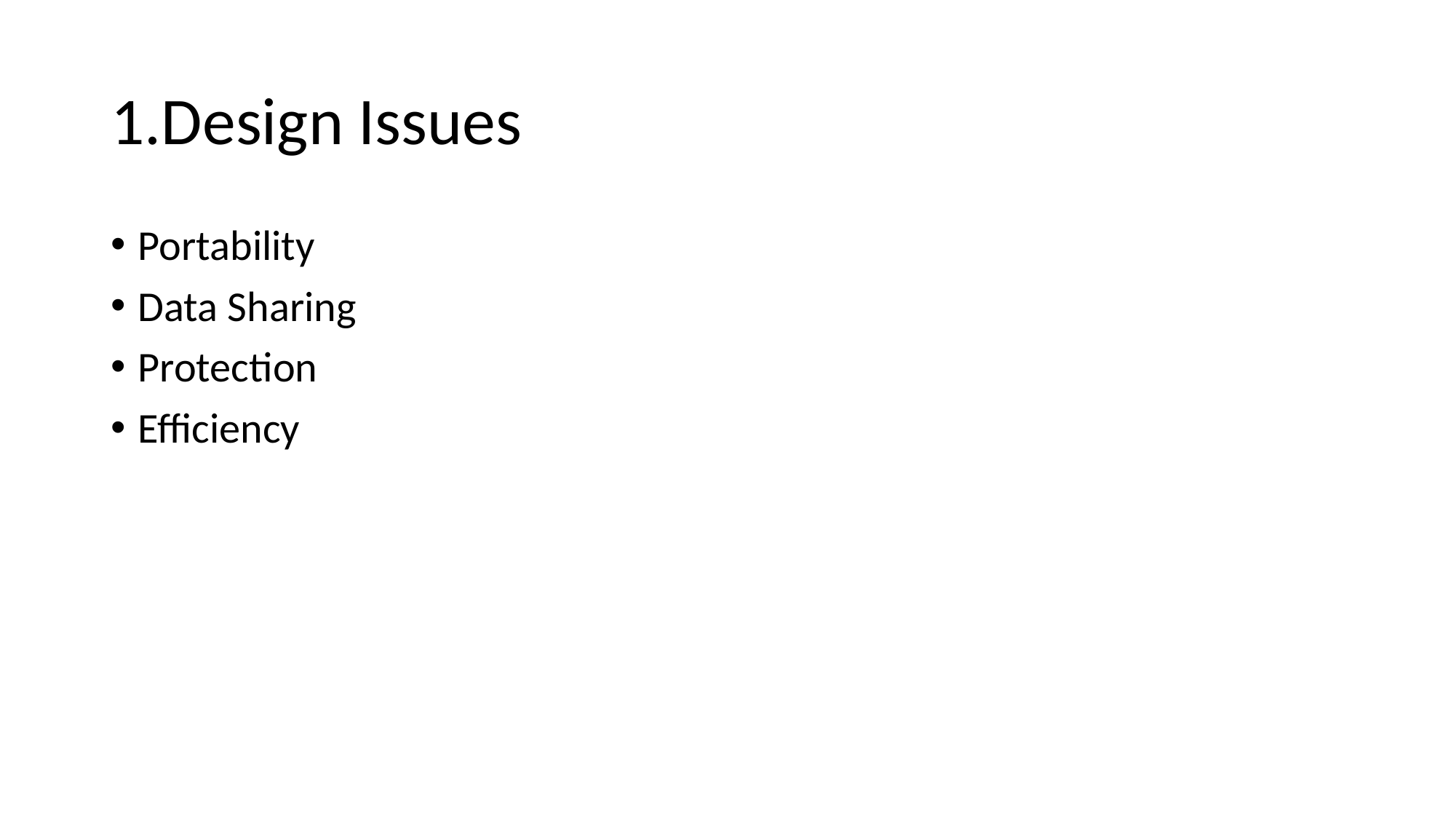

# 1.Design Issues
Portability
Data Sharing
Protection
Efficiency